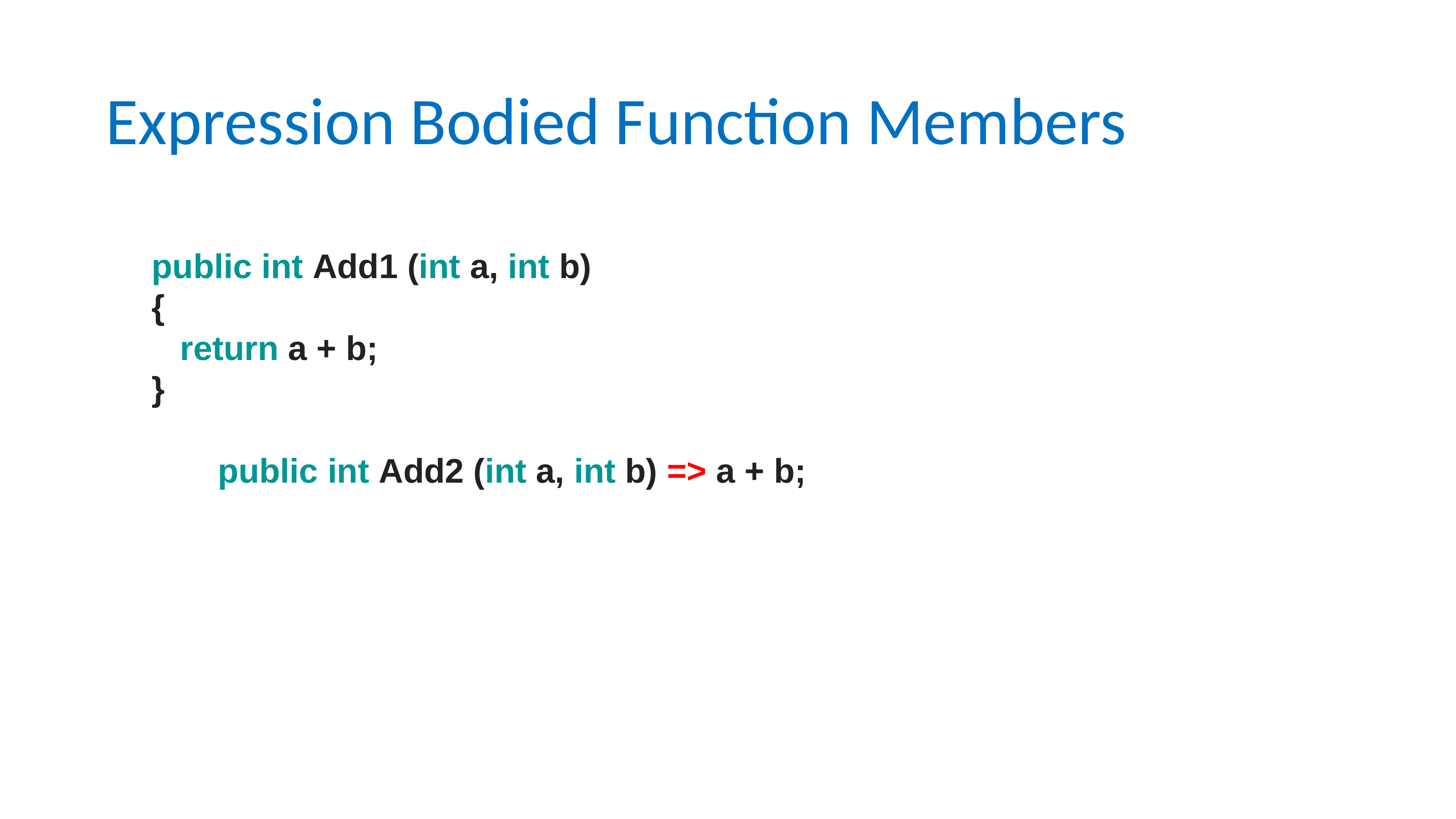

# Expression Bodied Function Members
      public int Add1 (int a, int b)
      {
         return a + b;
      }
public int Add2 (int a, int b) => a + b;